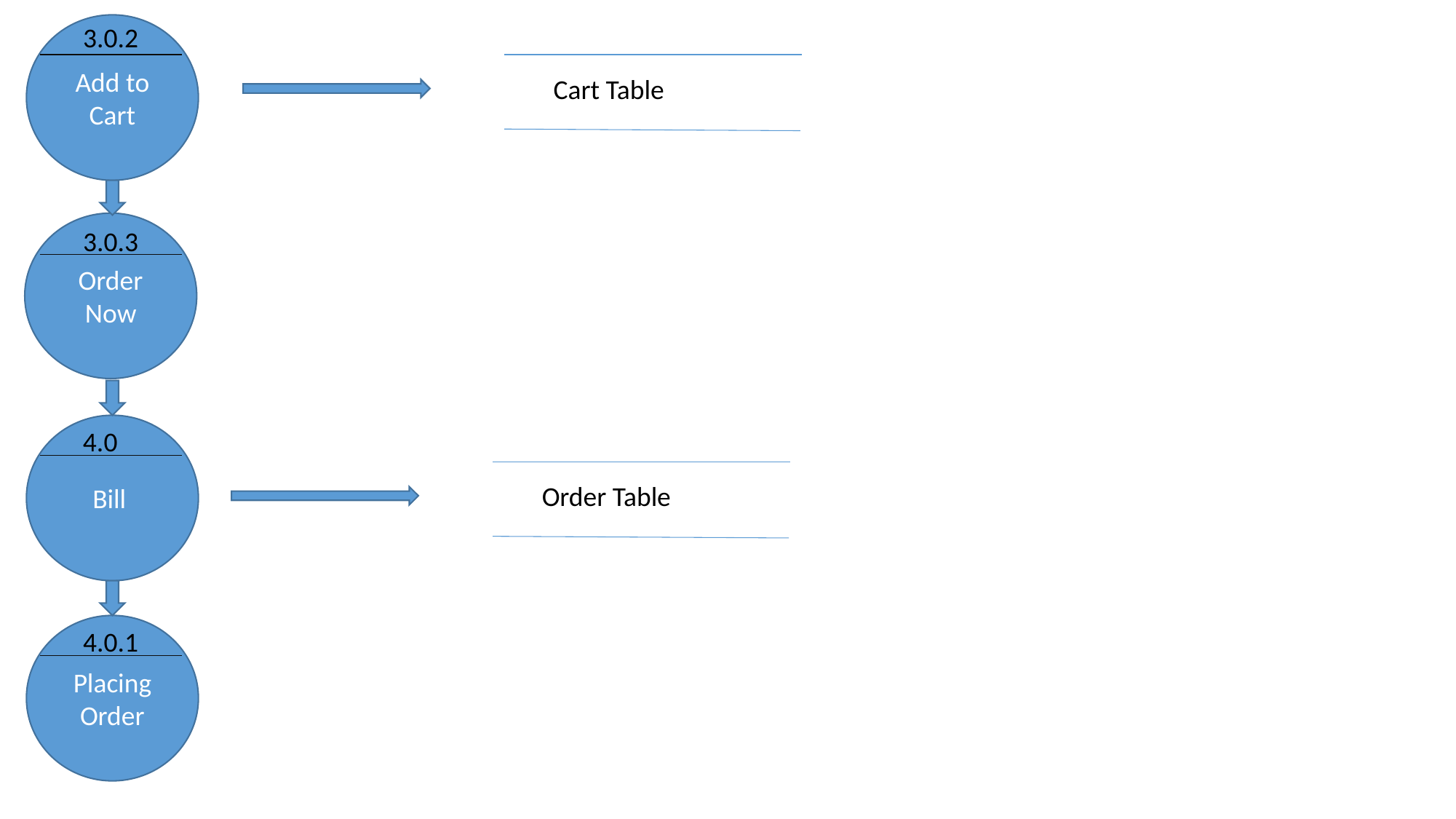

Add to Cart
3.0.2
      Cart Table

Order Now
3.0.3

Bill

4.0
      Order Table

Placing Order
4.0.1